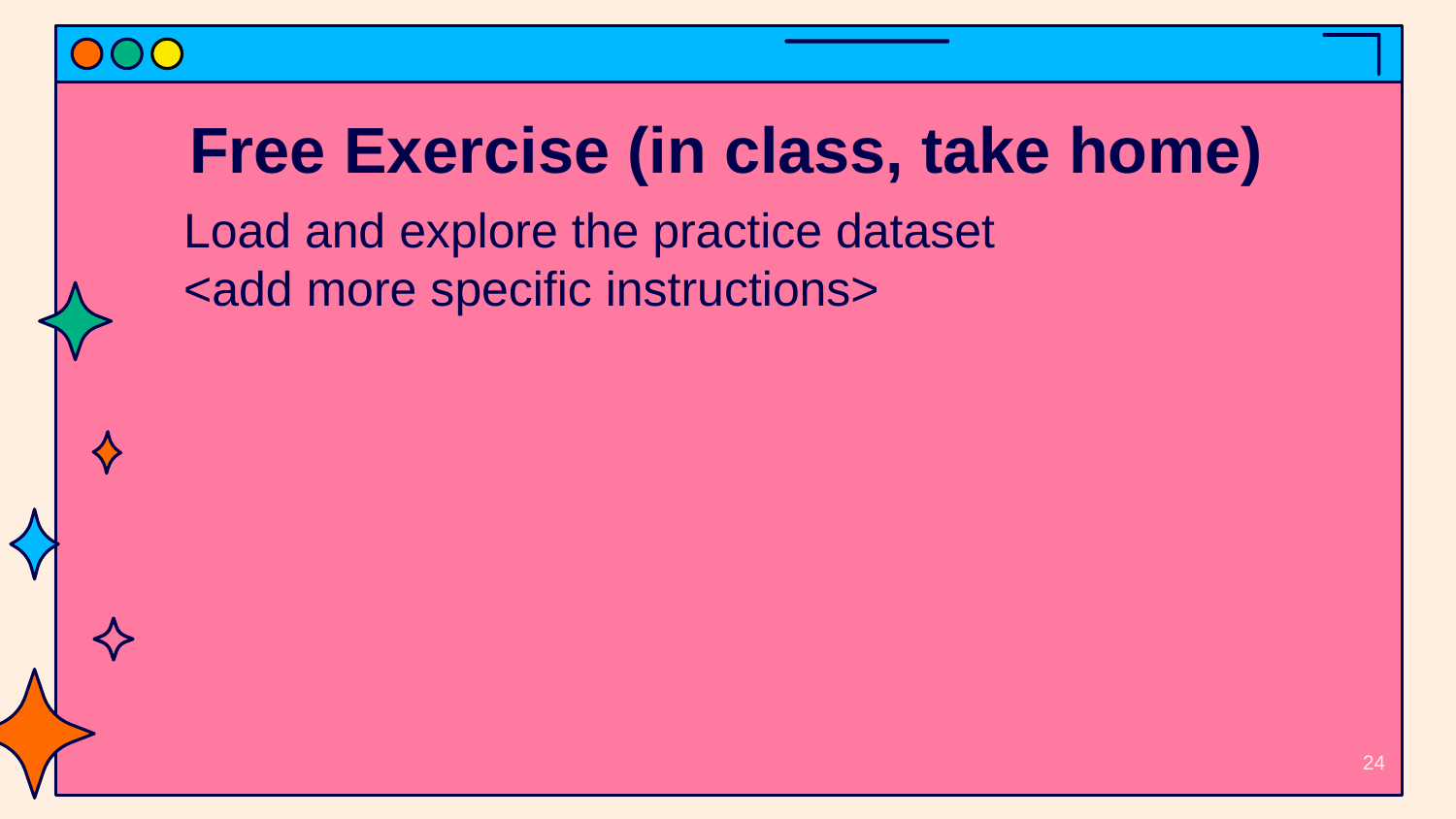

# Free Exercise (in class, take home)
Load and explore the practice dataset
<add more specific instructions>
24